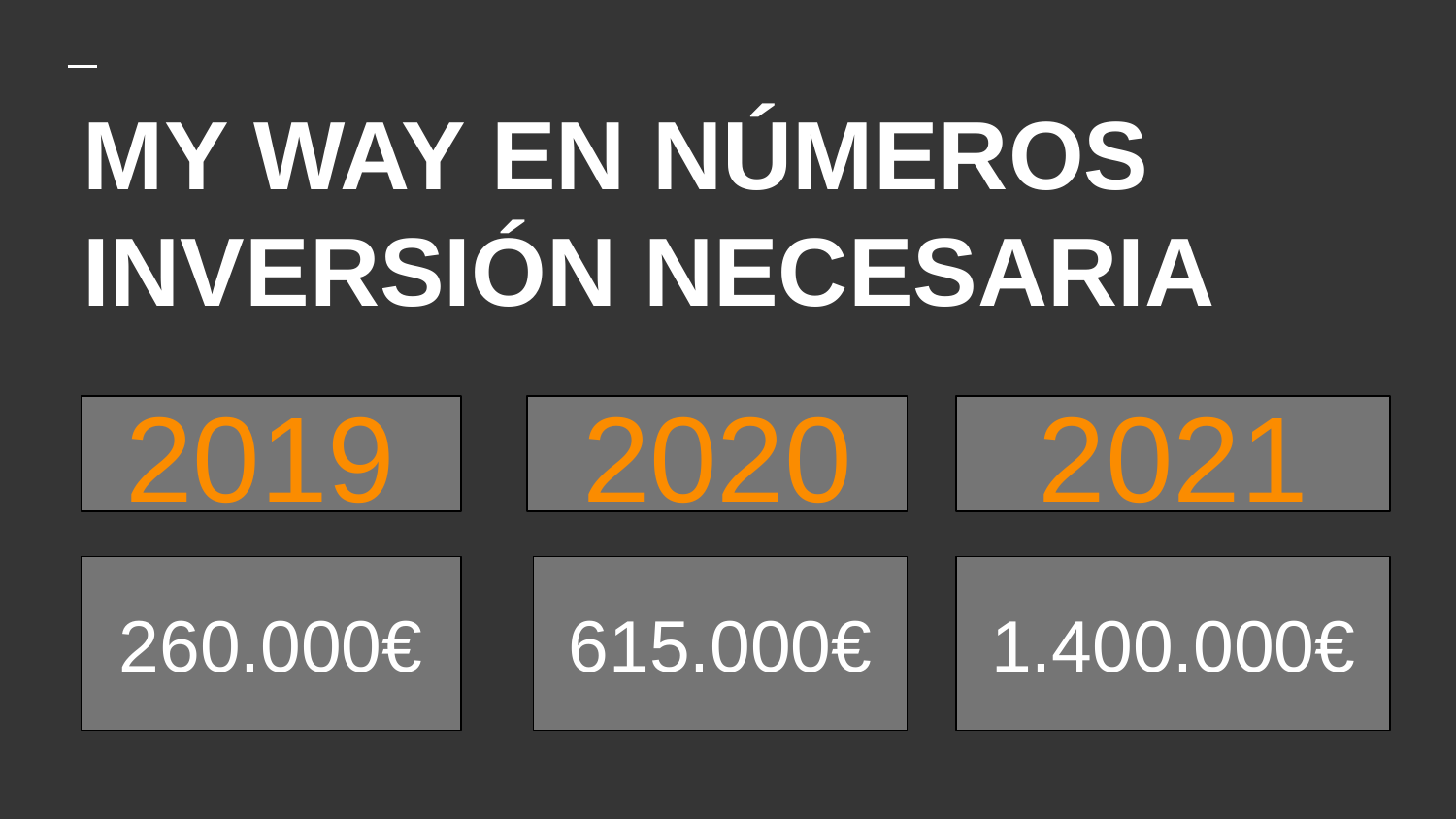

# MY WAY EN NÚMEROS
INVERSIÓN NECESARIA
2019
2020
2021
260.000€
615.000€
1.400.000€